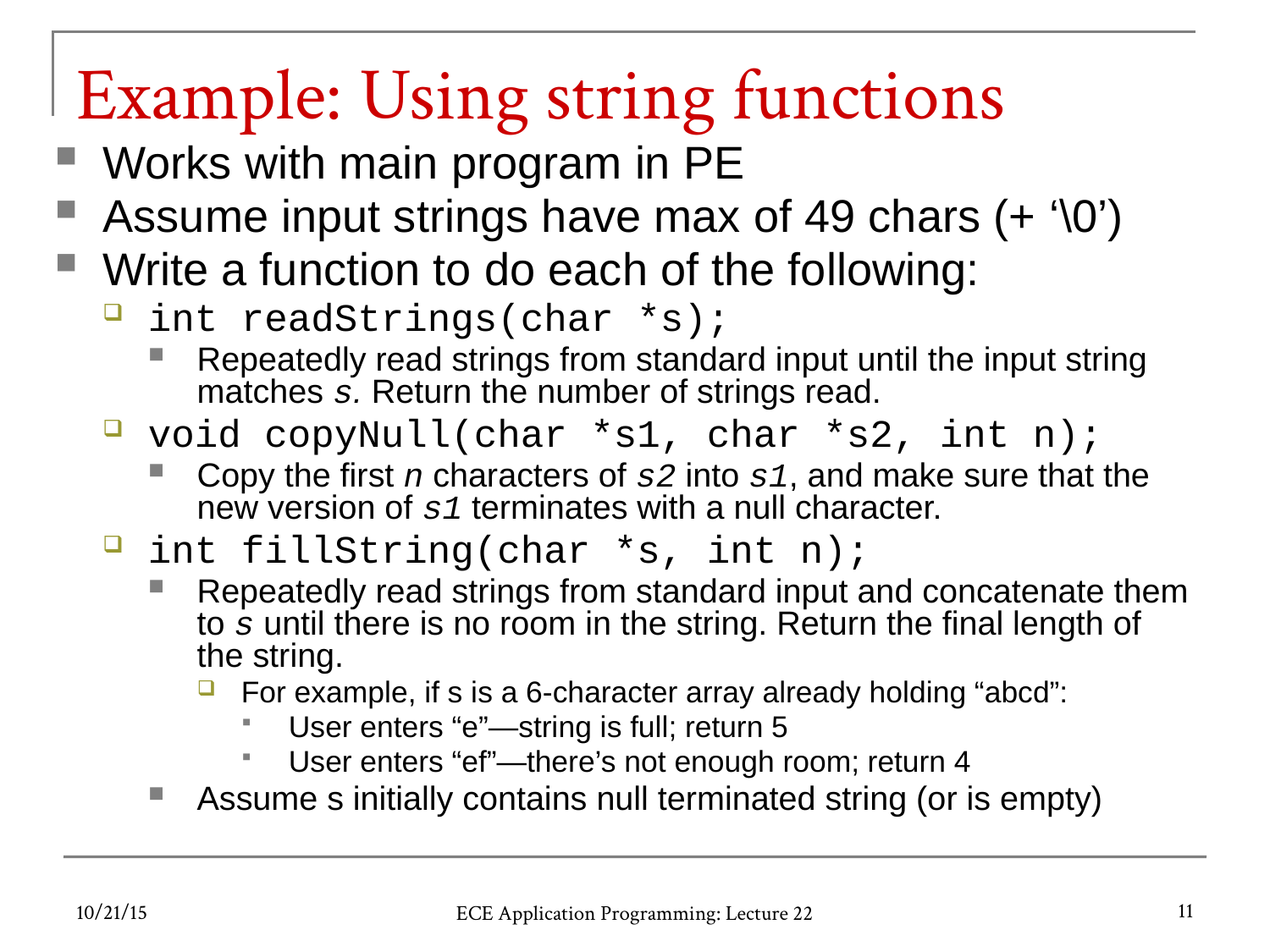

# Example: Using string functions
Works with main program in PE
Assume input strings have max of 49 chars (+ ‘\0’)
Write a function to do each of the following:
int readStrings(char *s);
Repeatedly read strings from standard input until the input string matches s. Return the number of strings read.
void copyNull(char *s1, char *s2, int n);
Copy the first n characters of s2 into s1, and make sure that the new version of s1 terminates with a null character.
int fillString(char *s, int n);
Repeatedly read strings from standard input and concatenate them to s until there is no room in the string. Return the final length of the string.
For example, if s is a 6-character array already holding “abcd”:
User enters “e”—string is full; return 5
User enters “ef”—there’s not enough room; return 4
Assume s initially contains null terminated string (or is empty)

10/21/15
11
ECE Application Programming: Lecture 22